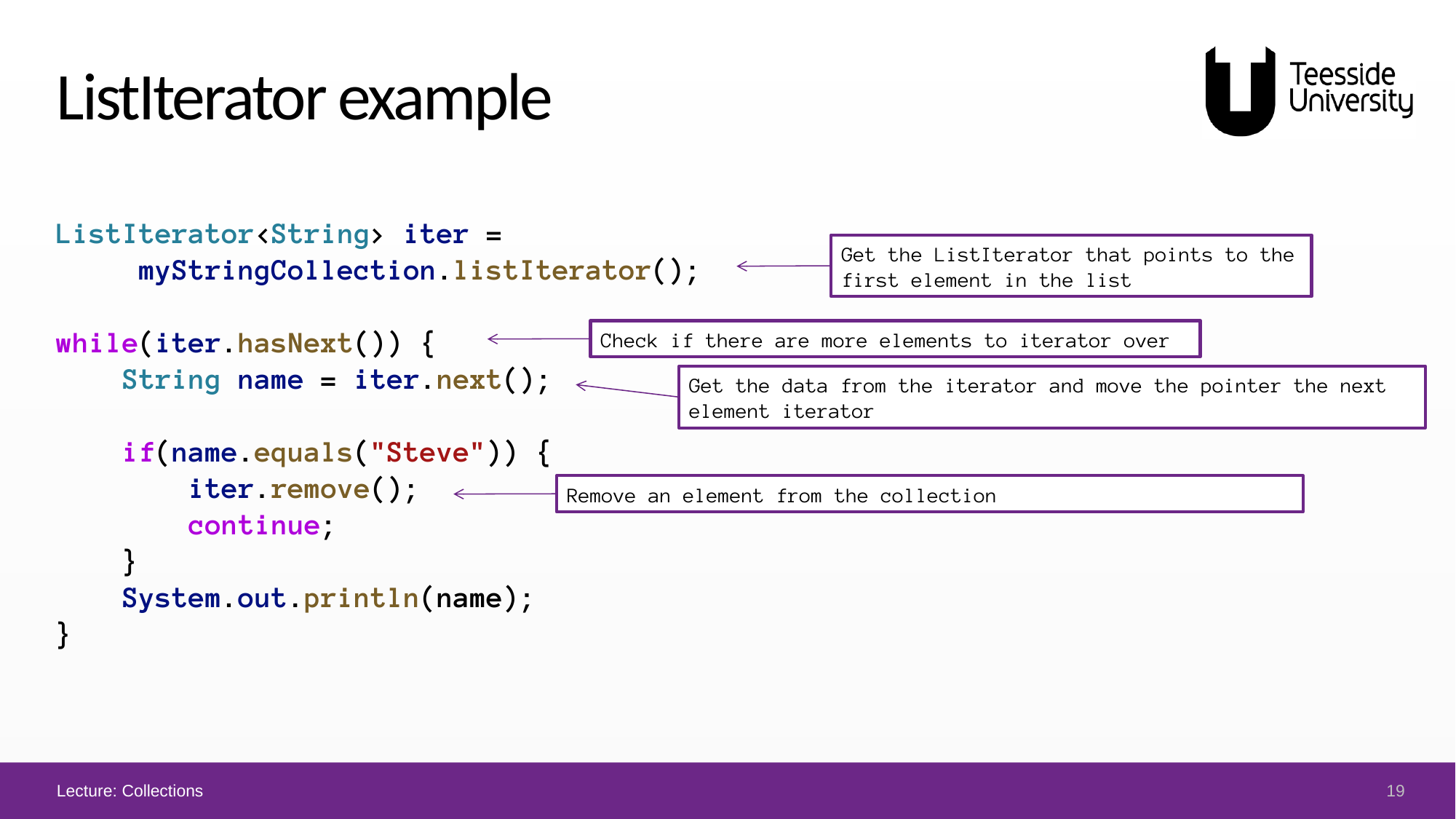

# ListIterator example
ListIterator<String> iter =
     myStringCollection.listIterator();
while(iter.hasNext()) {
    String name = iter.next();
    if(name.equals("Steve")) {
        iter.remove();
        continue;
    }
    System.out.println(name);
}
Get the ListIterator that points to the first element in the list
Check if there are more elements to iterator over
Get the data from the iterator and move the pointer the next element iterator
Remove an element from the collection
19
Lecture: Collections